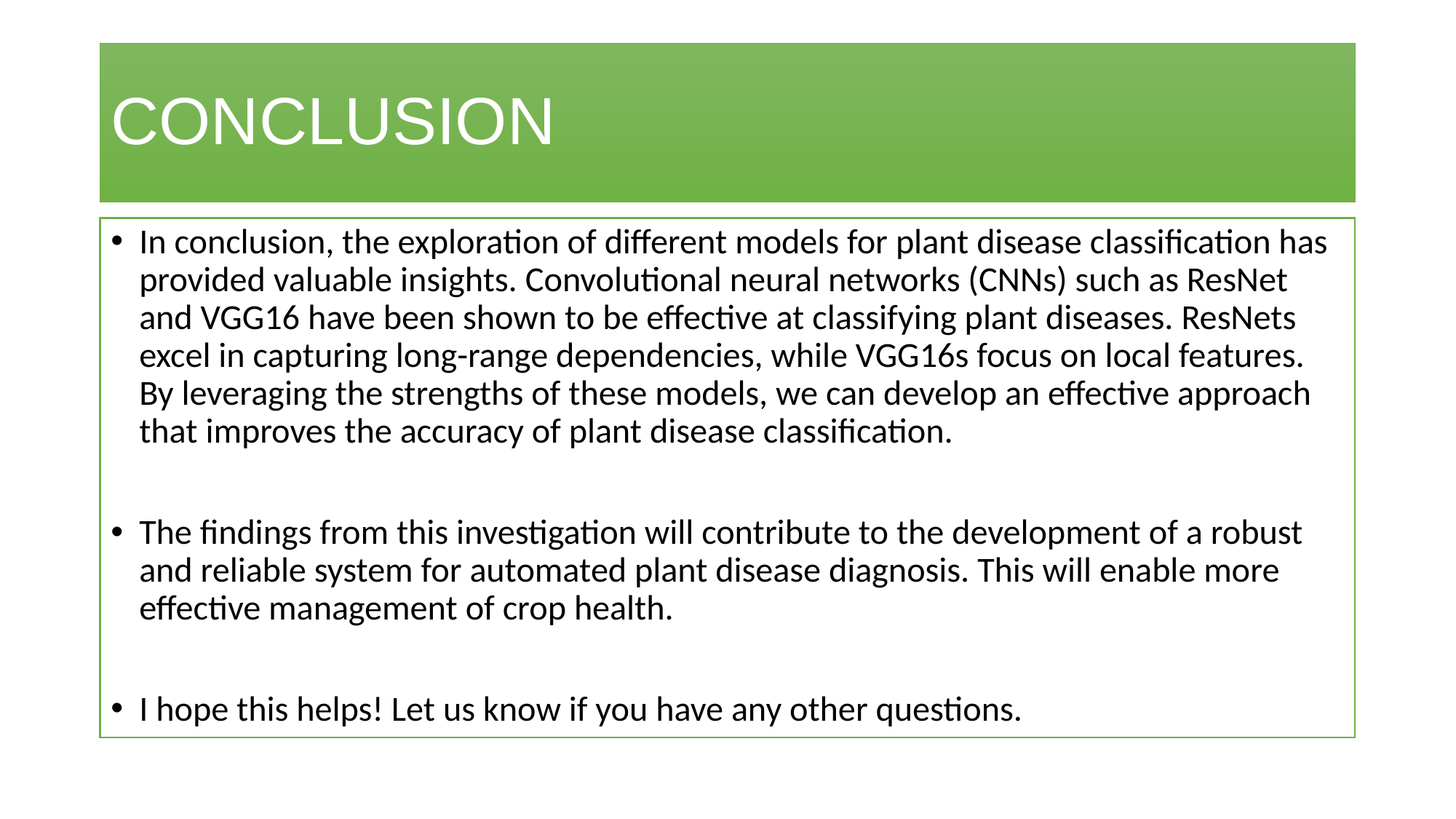

# CONCLUSION
In conclusion, the exploration of different models for plant disease classification has provided valuable insights. Convolutional neural networks (CNNs) such as ResNet and VGG16 have been shown to be effective at classifying plant diseases. ResNets excel in capturing long-range dependencies, while VGG16s focus on local features. By leveraging the strengths of these models, we can develop an effective approach that improves the accuracy of plant disease classification.

The findings from this investigation will contribute to the development of a robust and reliable system for automated plant disease diagnosis. This will enable more effective management of crop health.

I hope this helps! Let us know if you have any other questions.